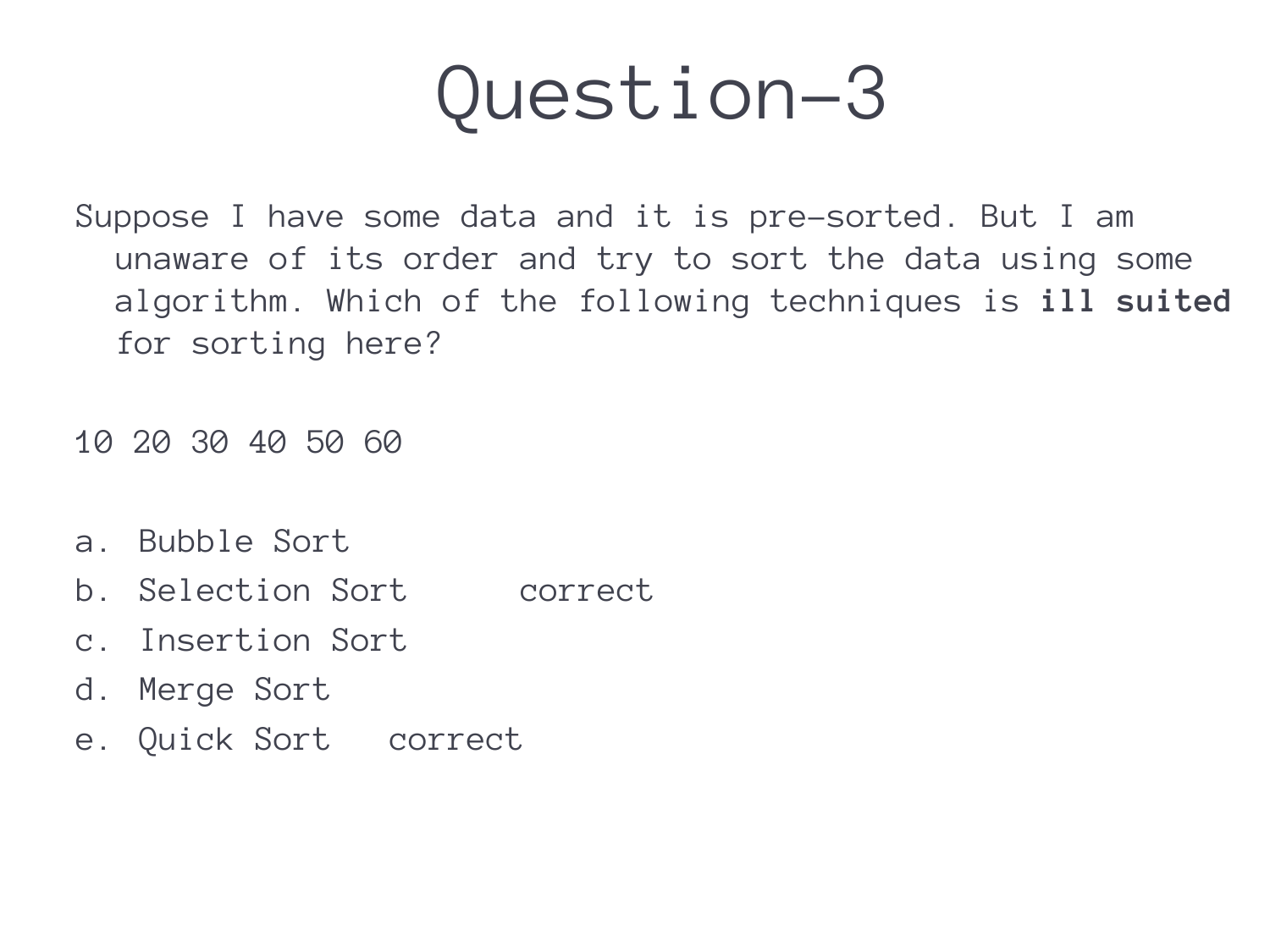

Question-3

Suppose I have some data and it is pre-sorted. But I am unaware of its order and try to sort the data using some algorithm. Which of the following techniques is ill suited for sorting here?

10 20 30 40 50 60

Bubble Sort
Selection Sort  	correct
Insertion Sort
Merge Sort
Quick Sort   correct